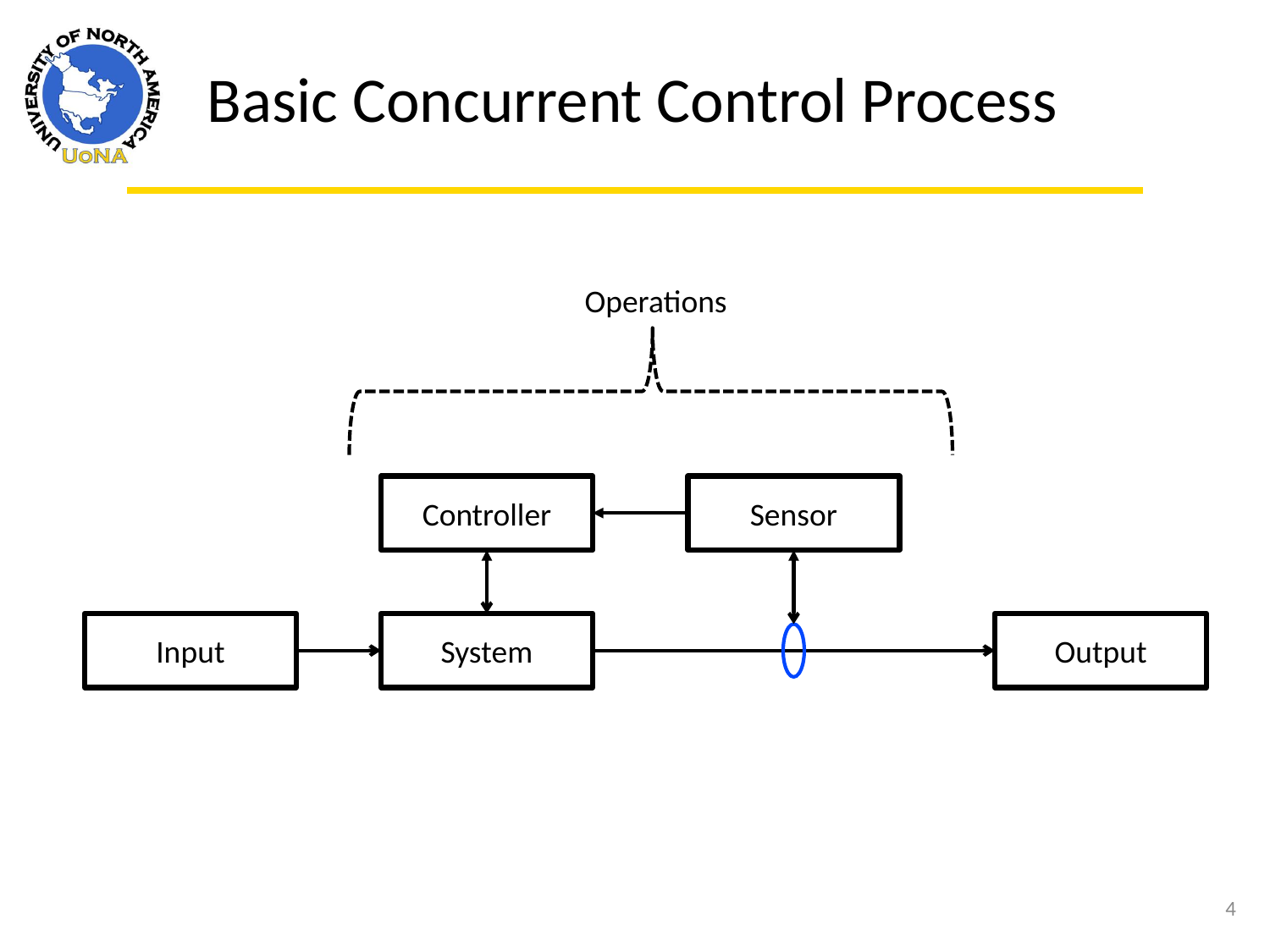

Basic Concurrent Control Process

Operations
Controller
Sensor
Input
System
Output

4